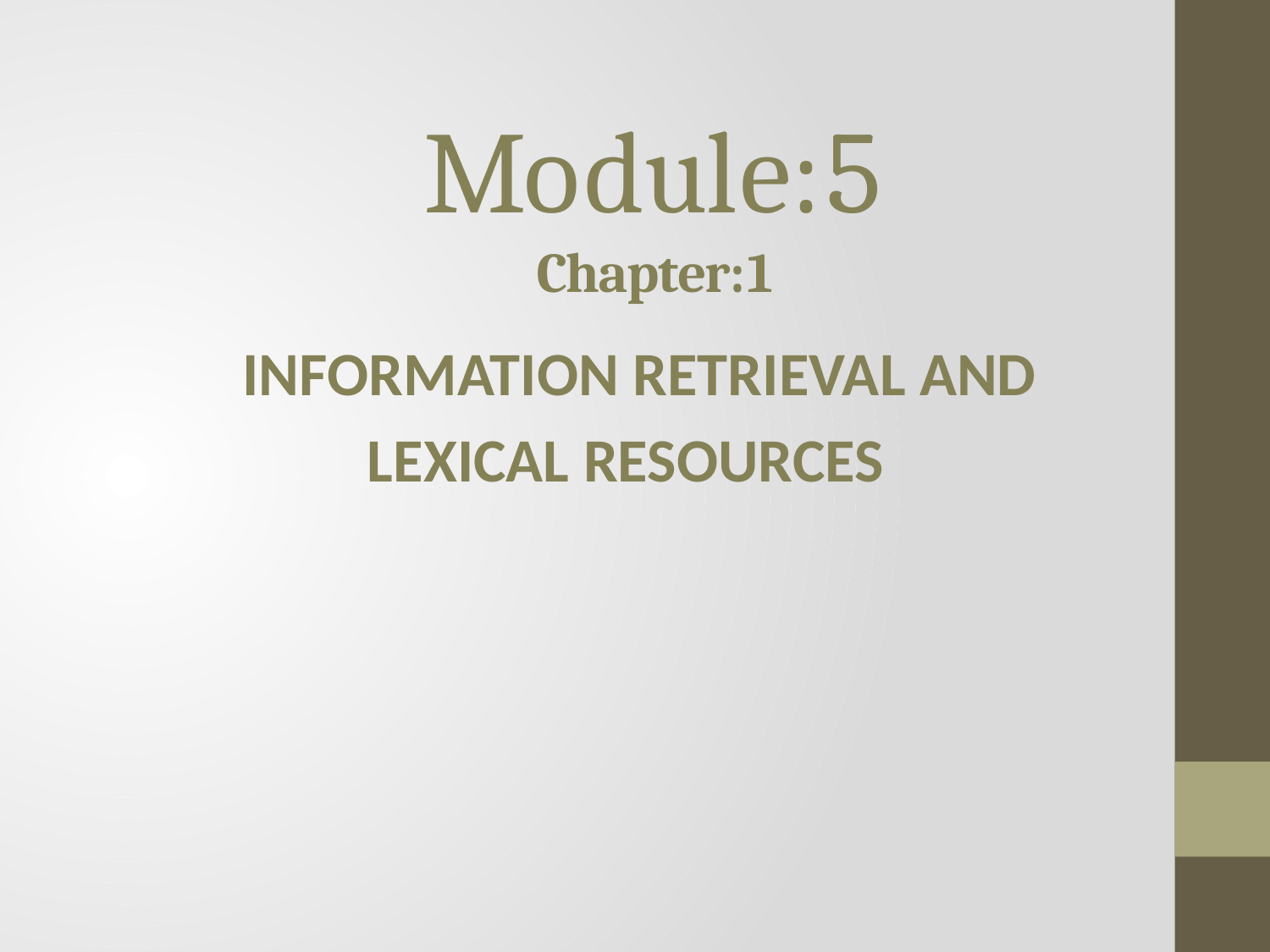

# Module:5 Chapter:1
          INFORMATION RETRIEVAL AND
    LEXICAL RESOURCES